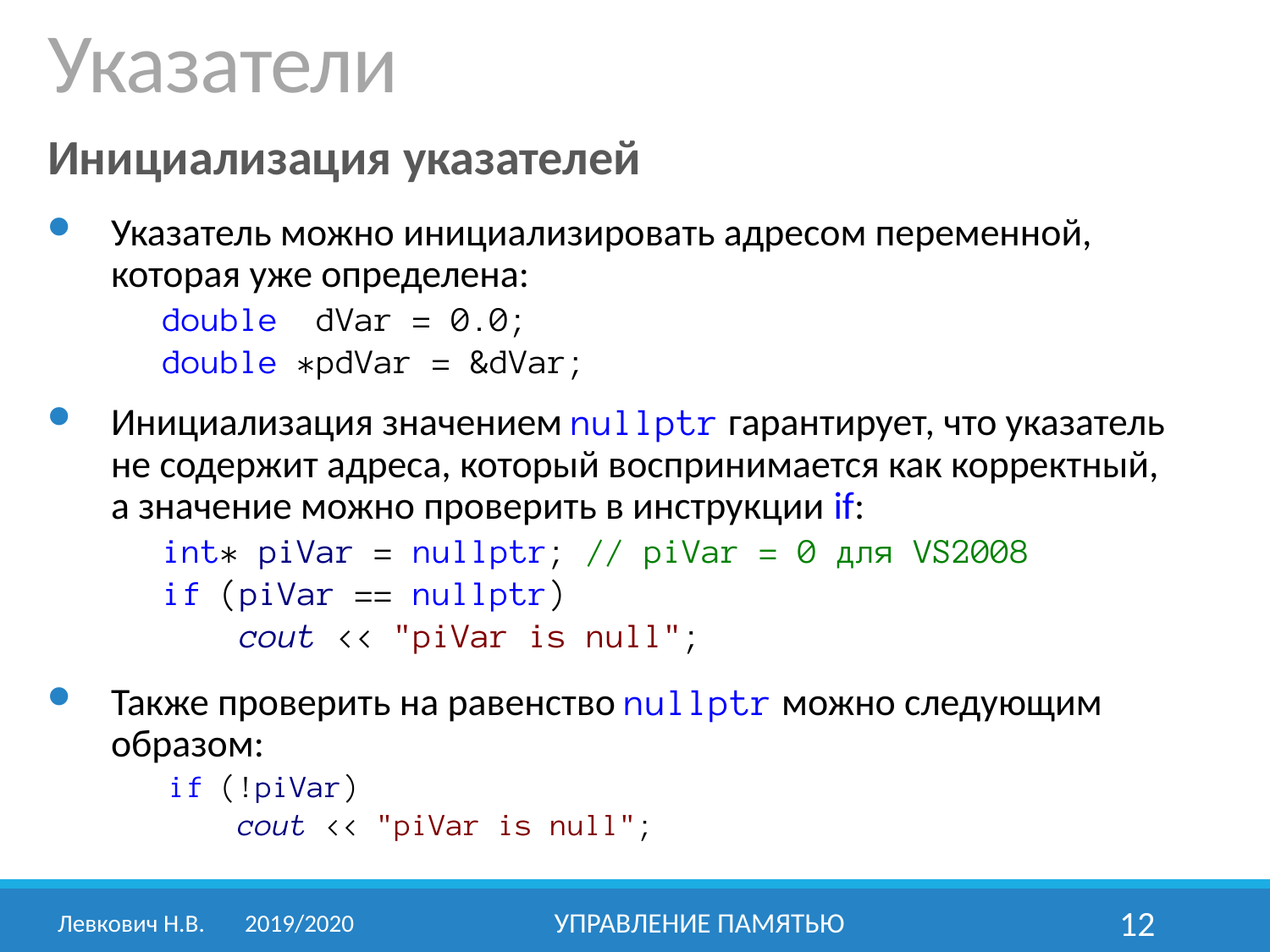

# Указатели
Инициализация указателей
Указатель можно инициализировать адресом переменной, которая уже определена:
      double  dVar = 0.0;
      double *pdVar = &dVar;
Инициализация значением nullptr гарантирует, что указатель
не содержит адреса, который воспринимается как корректный,
а значение можно проверить в инструкции if:
      int* piVar = nullptr; // piVar = 0 для VS2008
      if (piVar == nullptr)
          cout << "piVar is null";
Также проверить на равенство nullptr можно следующим образом:
       if (!piVar)
           cout << "piVar is null";
Левкович Н.В.	2019/2020
Управление памятью
12